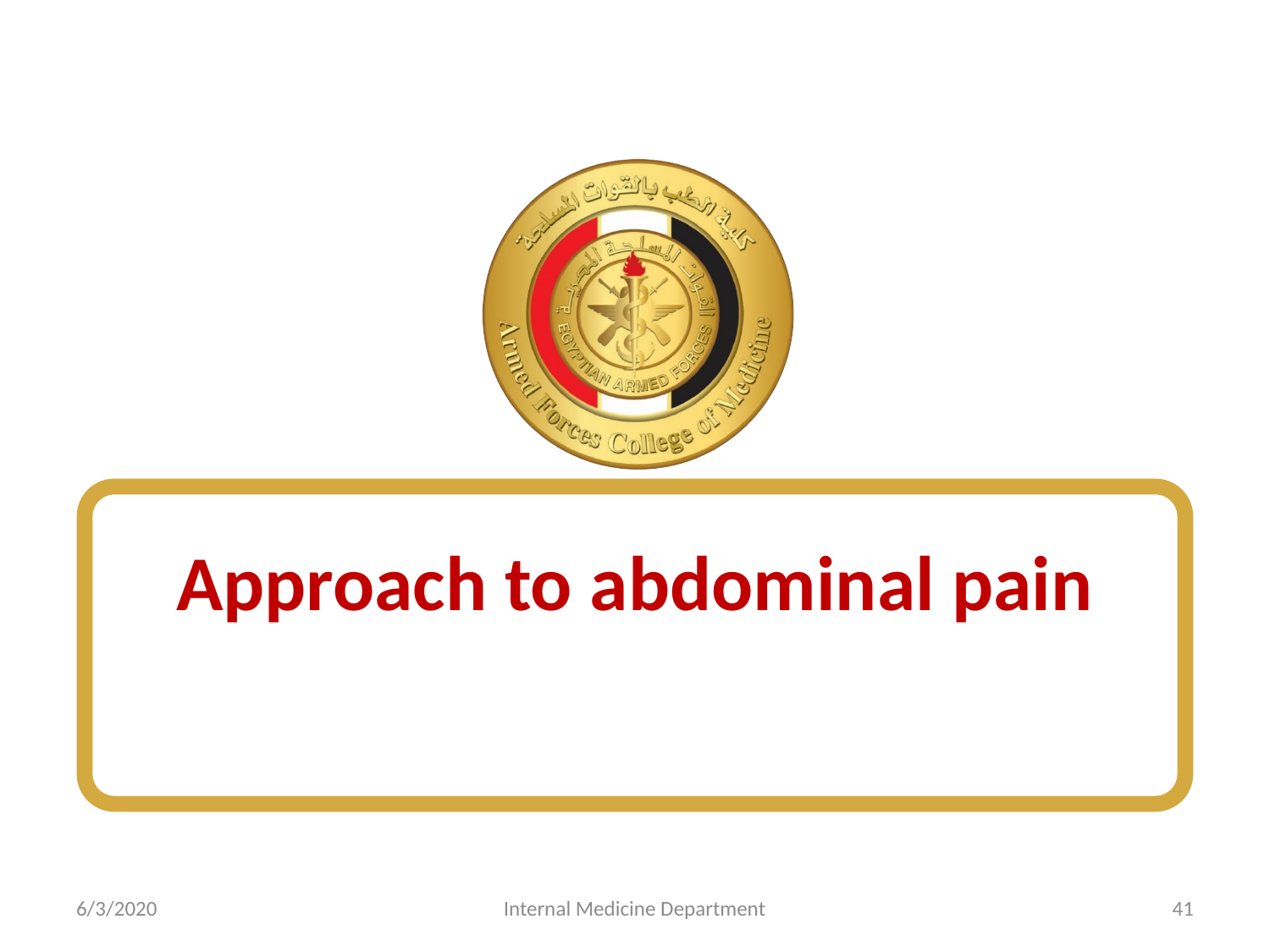

# Approach to abdominal pain

6/3/2020
Internal Medicine Department
41